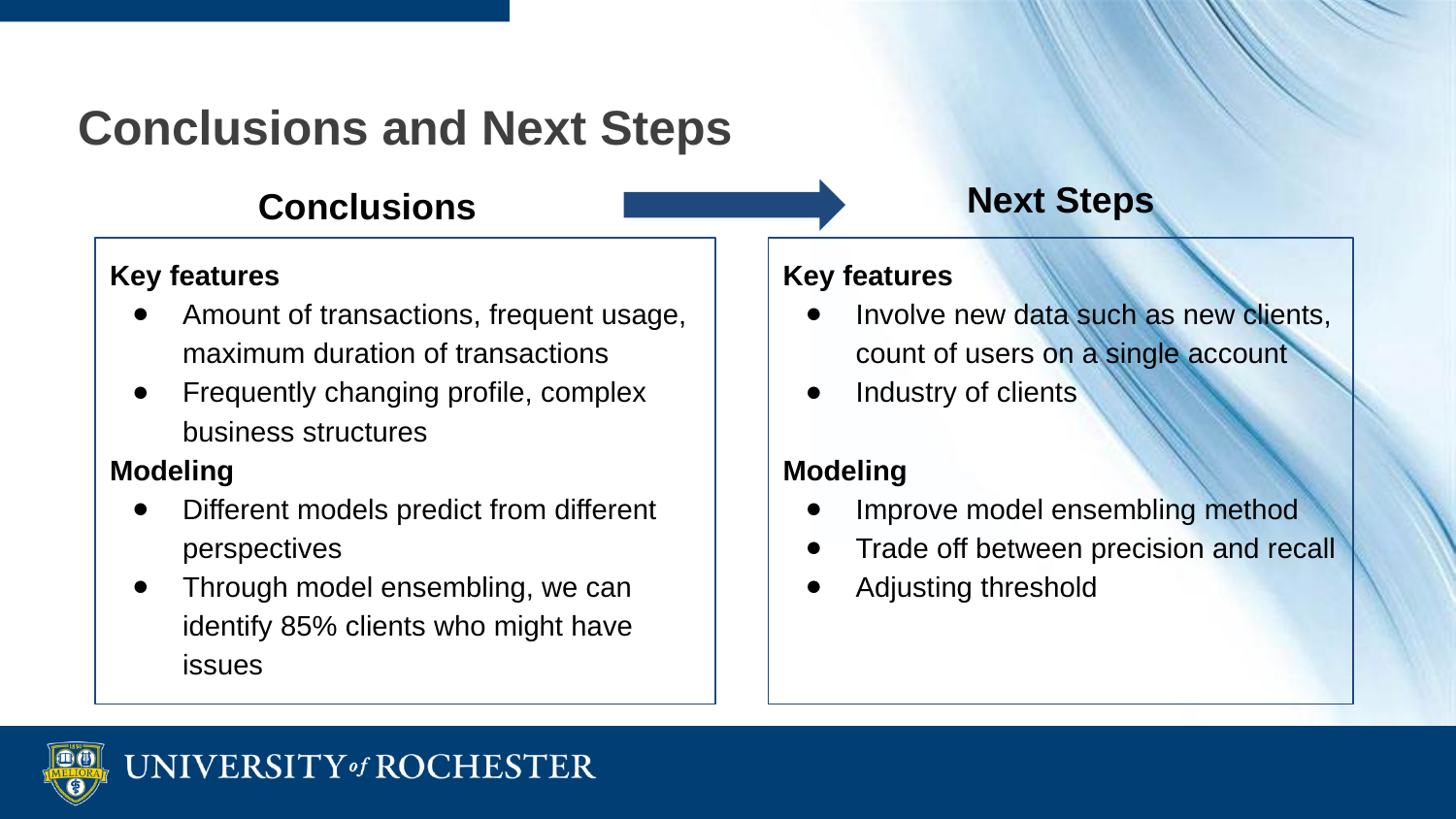

# Conclusions and Next Steps
Next Steps
Conclusions

Key features
Amount of transactions, frequent usage, maximum duration of transactions
Frequently changing profile, complex business structures
Modeling
Different models predict from different perspectives
Through model ensembling, we can identify 85% clients who might have issues

Key features
Involve new data such as new clients, count of users on a single account
Industry of clients

Modeling
Improve model ensembling method
Trade off between precision and recall
Adjusting threshold